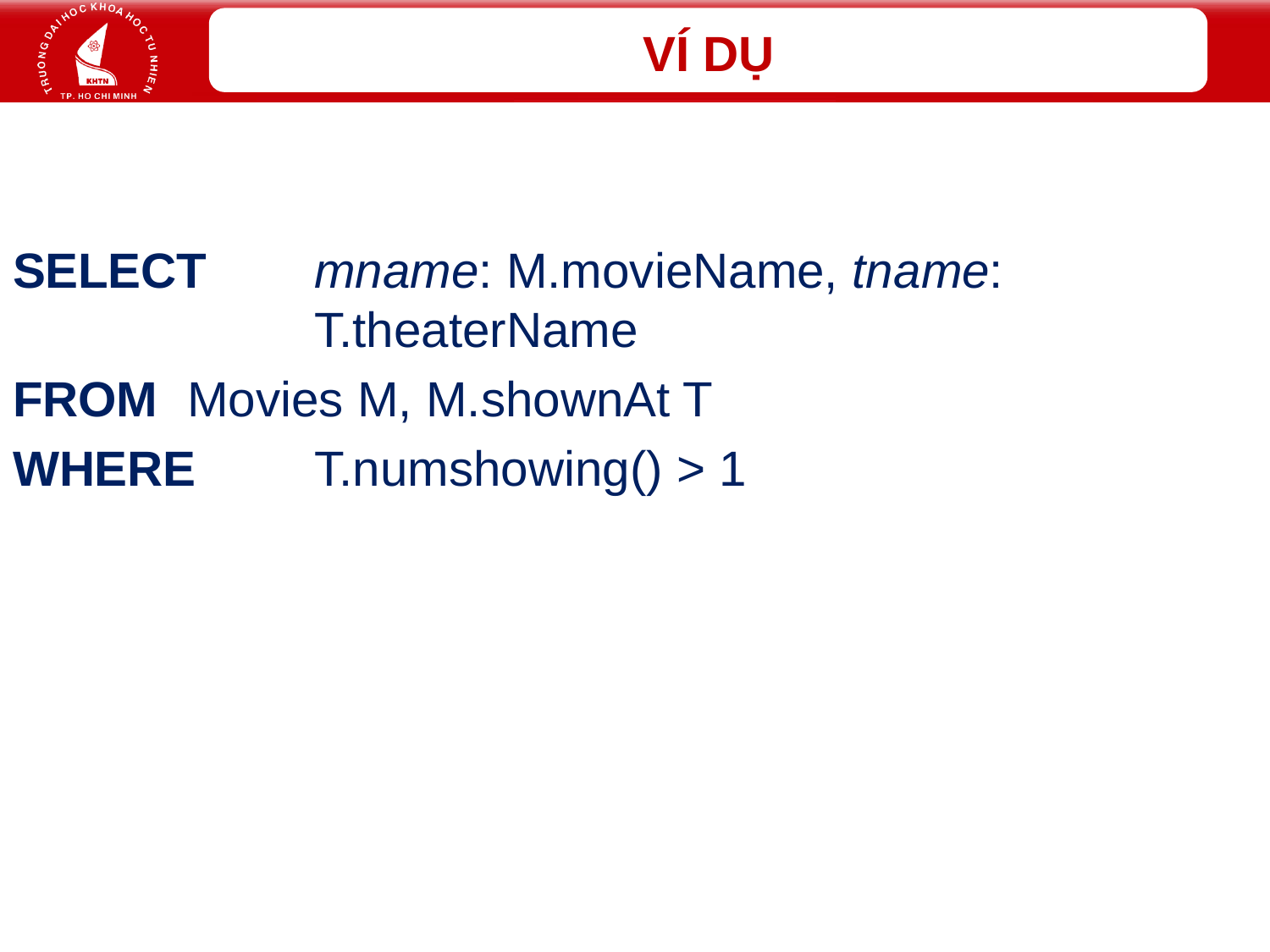

SELECT	mname: M.movieName, tname: 			T.theaterName
FROM	Movies M, M.shownAt T
WHERE	T.numshowing() > 1